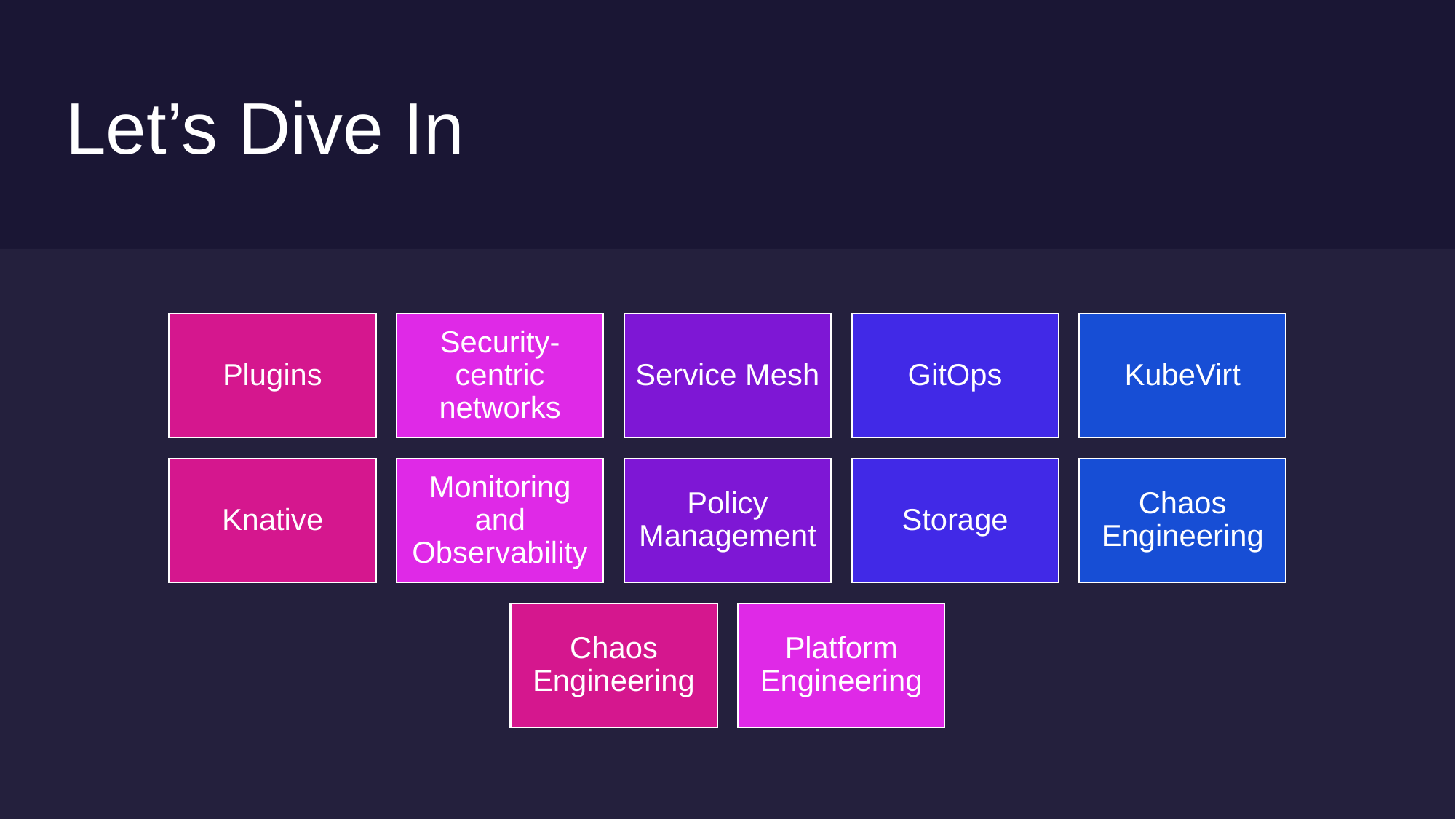

# Let’s Dive In

Plugins
Security-centric networks
Service Mesh
GitOps
KubeVirt
Knative
Monitoring and Observability
Policy Management
Storage
Chaos Engineering
Chaos Engineering
Platform Engineering